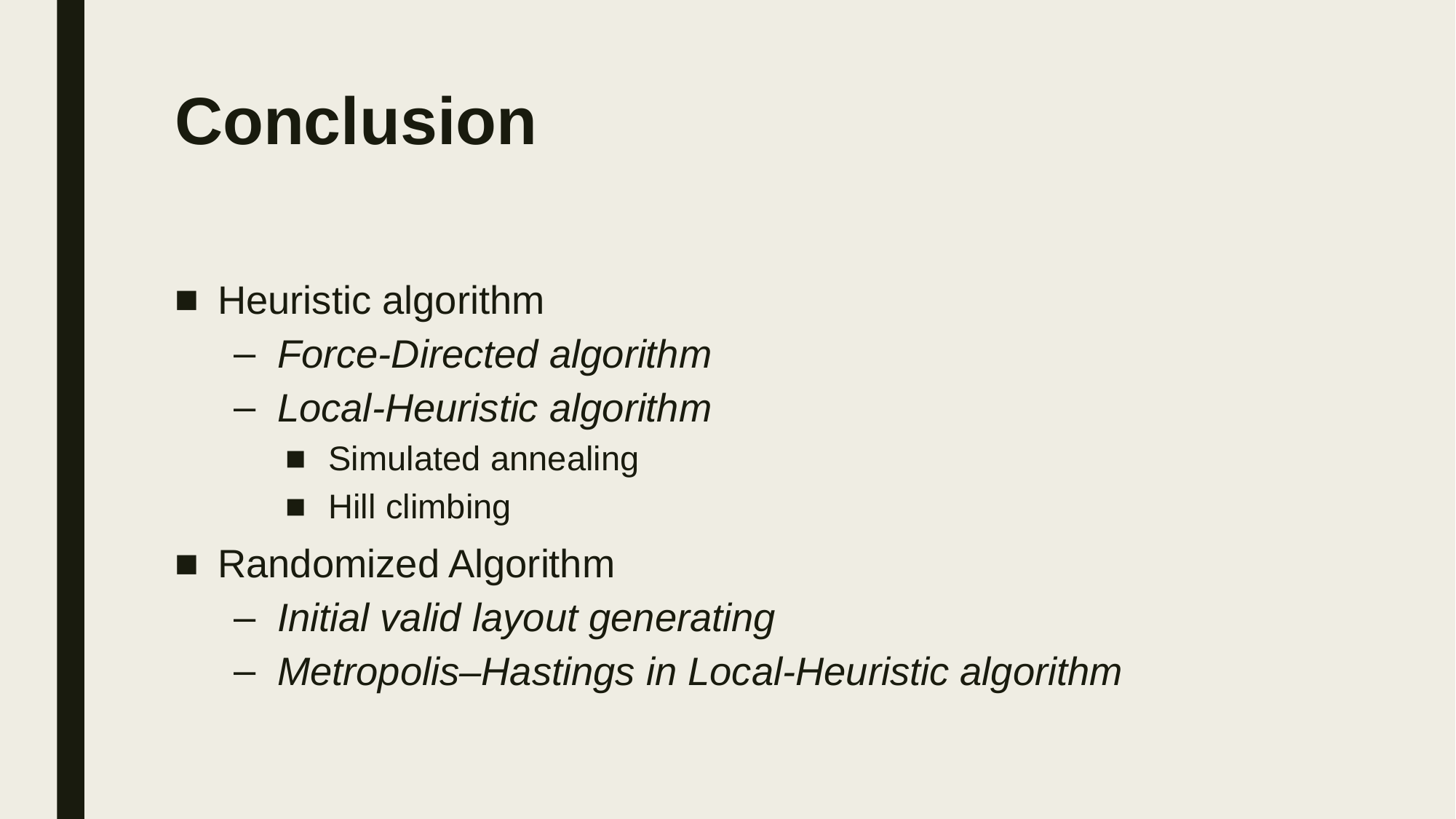

# Conclusion
Heuristic algorithm
Force-Directed algorithm
Local-Heuristic algorithm
Simulated annealing
Hill climbing
Randomized Algorithm
Initial valid layout generating
Metropolis–Hastings in Local-Heuristic algorithm